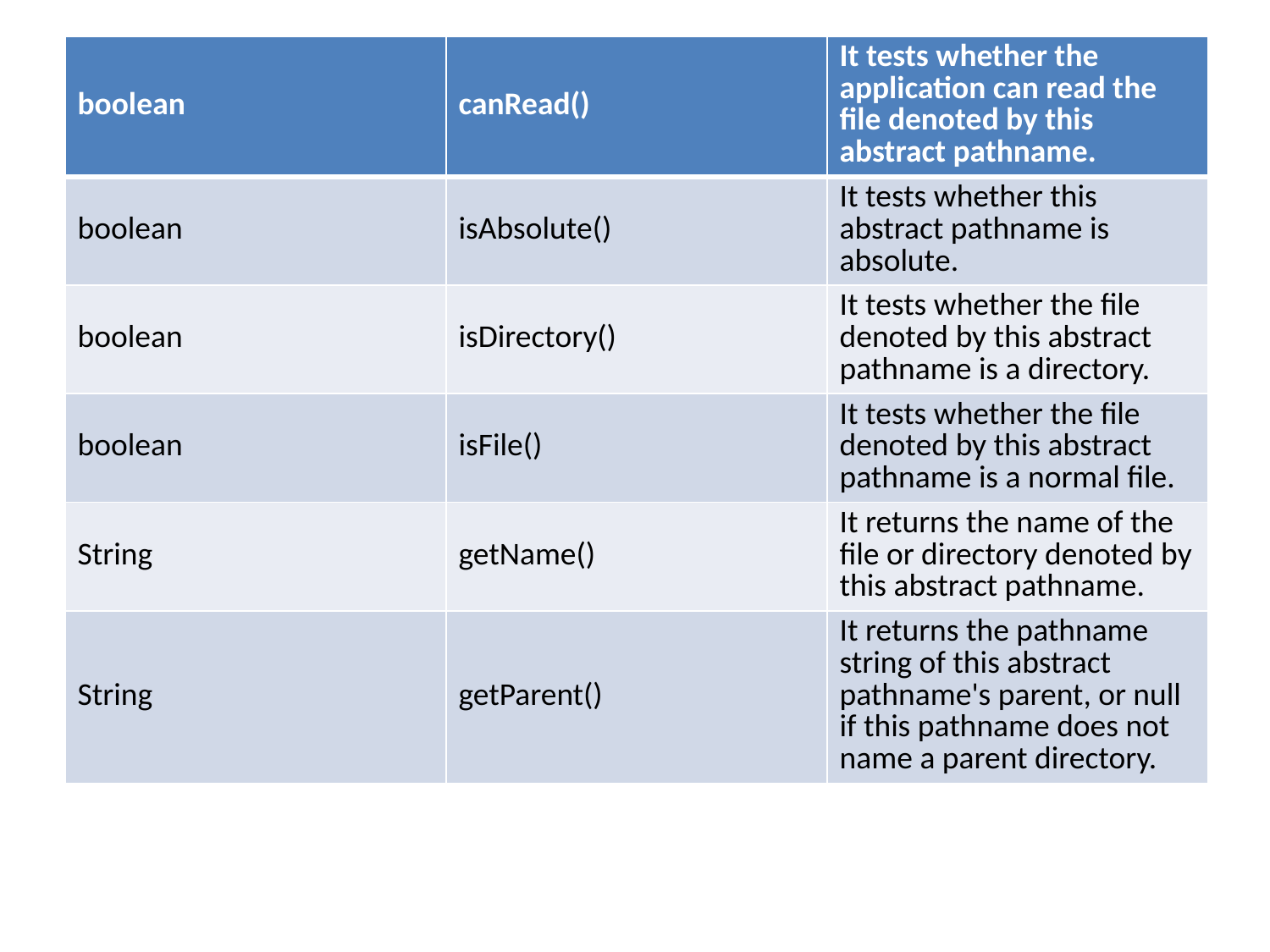

| boolean | canRead() | It tests whether the application can read the file denoted by this abstract pathname. |
| --- | --- | --- |
| boolean | isAbsolute() | It tests whether this abstract pathname is absolute. |
| boolean | isDirectory() | It tests whether the file denoted by this abstract pathname is a directory. |
| boolean | isFile() | It tests whether the file denoted by this abstract pathname is a normal file. |
| String | getName() | It returns the name of the file or directory denoted by this abstract pathname. |
| String | getParent() | It returns the pathname string of this abstract pathname's parent, or null if this pathname does not name a parent directory. |
#